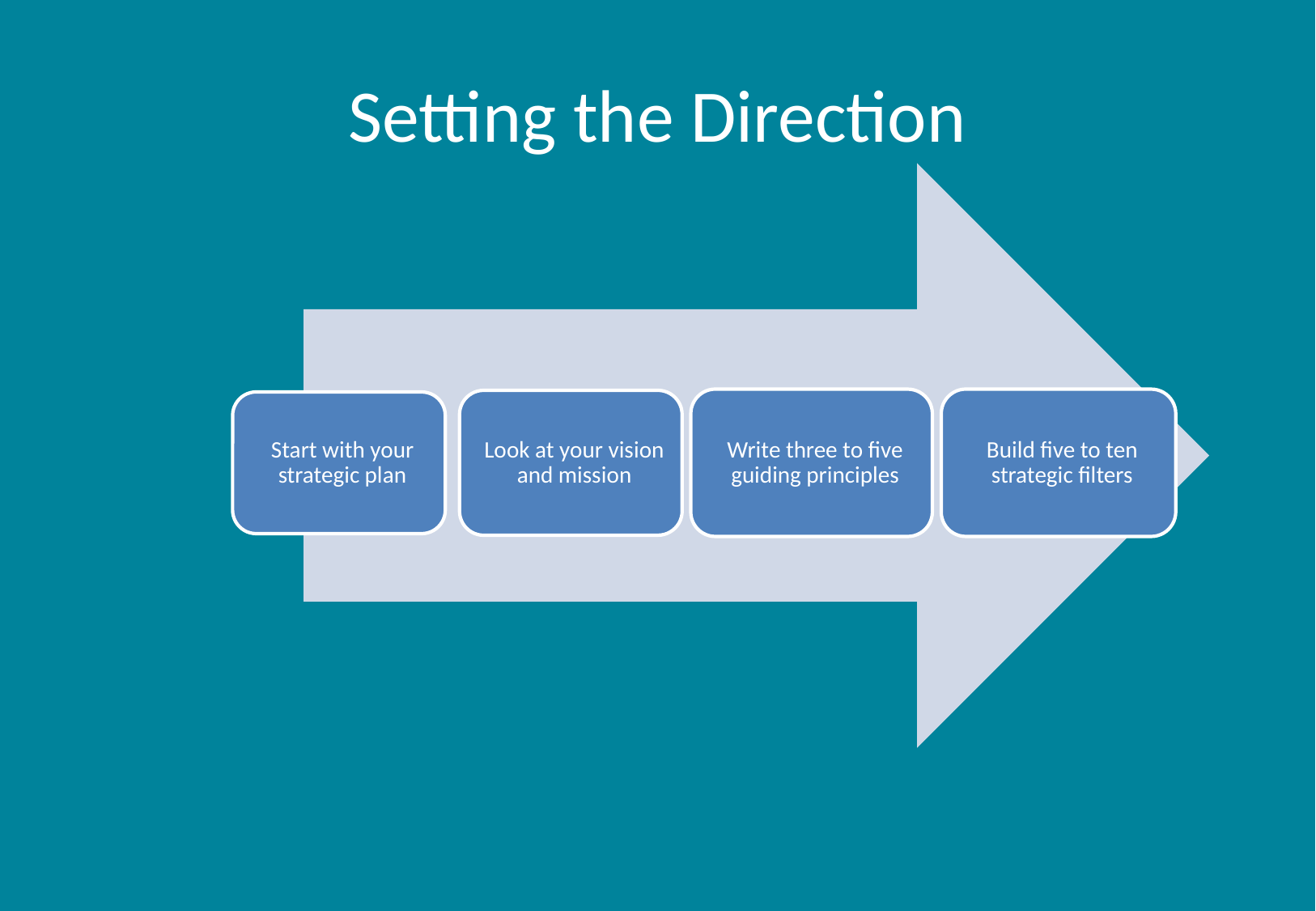

# Setting the Direction
Start with your strategic plan
Look at your vision and mission
Write three to five guiding principles
Build five to ten strategic filters